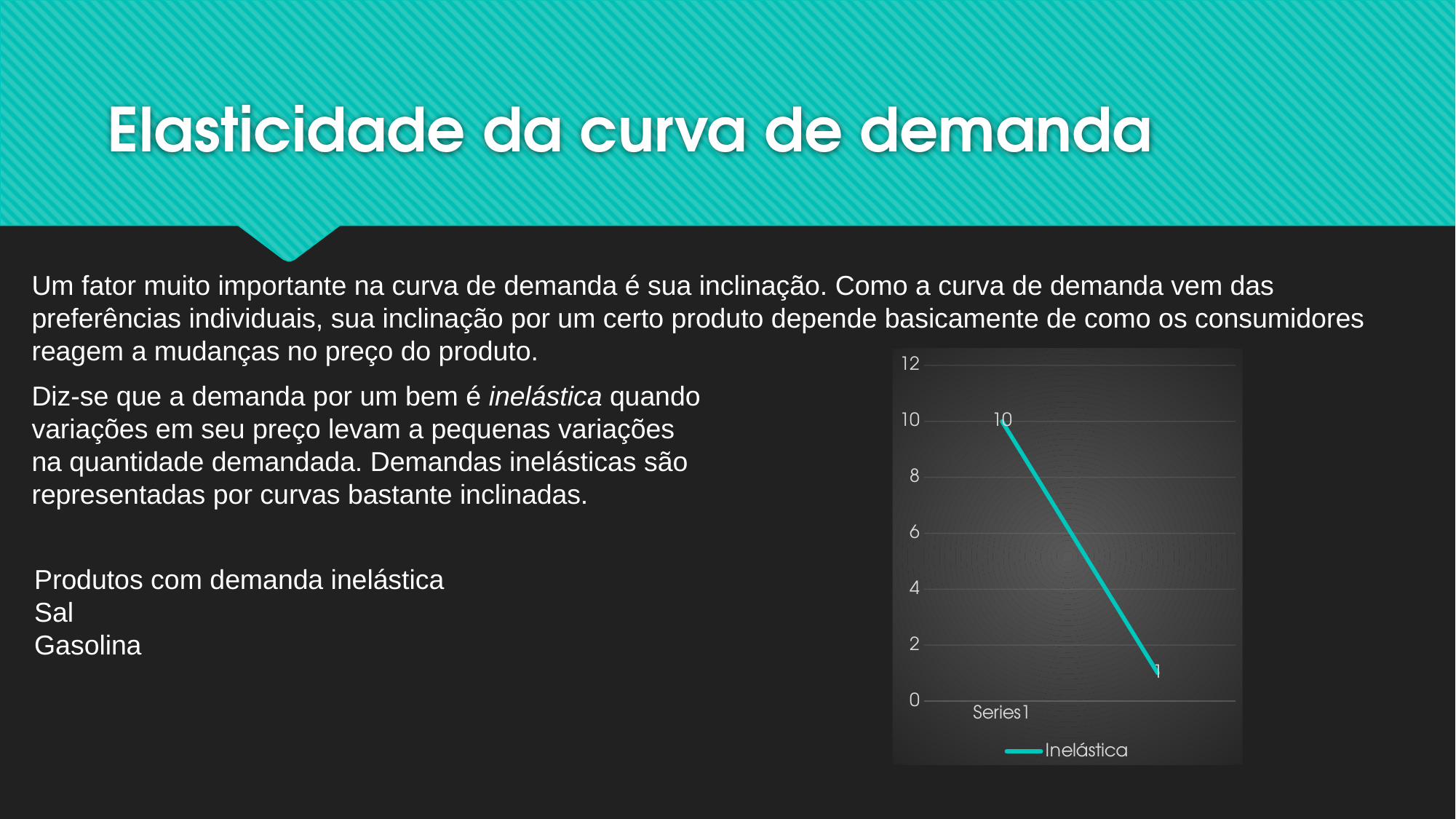

# Elasticidade da curva de demanda
Um fator muito importante na curva de demanda é sua inclinação. Como a curva de demanda vem das
preferências individuais, sua inclinação por um certo produto depende basicamente de como os consumidores
reagem a mudanças no preço do produto.

### Chart

| Category | Inelástica |
|---|---|
|  | 10.0 |
|  | 1.0 |
Diz-se que a demanda por um bem é inelástica quando variações em seu preço levam a pequenas variações
na quantidade demandada. Demandas inelásticas são representadas por curvas bastante inclinadas.
Produtos com demanda inelástica
Sal
Gasolina